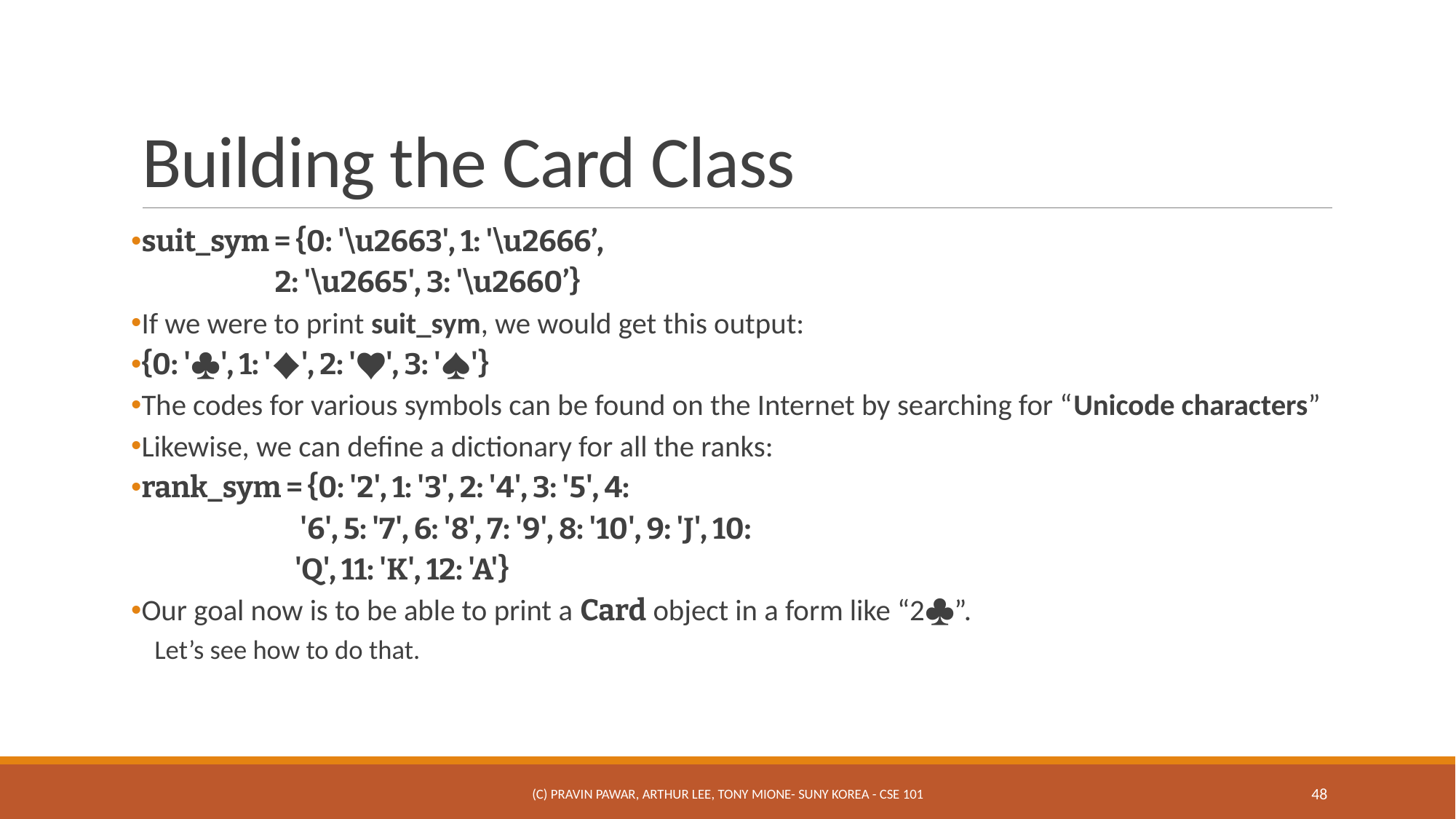

# Building the Card Class
suit_sym = {0: '\u2663', 1: '\u2666’,
	       2: '\u2665', 3: '\u2660’}
If we were to print suit_sym, we would get this output:
{0: '♣', 1: '♦', 2: '♥', 3: '♠'}
The codes for various symbols can be found on the Internet by searching for “Unicode characters”
Likewise, we can define a dictionary for all the ranks:
rank_sym = {0: '2', 1: '3', 2: '4', 3: '5', 4:
                                '6', 5: '7', 6: '8', 7: '9', 8: '10', 9: 'J', 10:
                               'Q', 11: 'K', 12: 'A'}
Our goal now is to be able to print a Card object in a form like “2♣”.
Let’s see how to do that.

(c) Pravin Pawar, Arthur Lee, Tony Mione- SUNY Korea - CSE 101
48